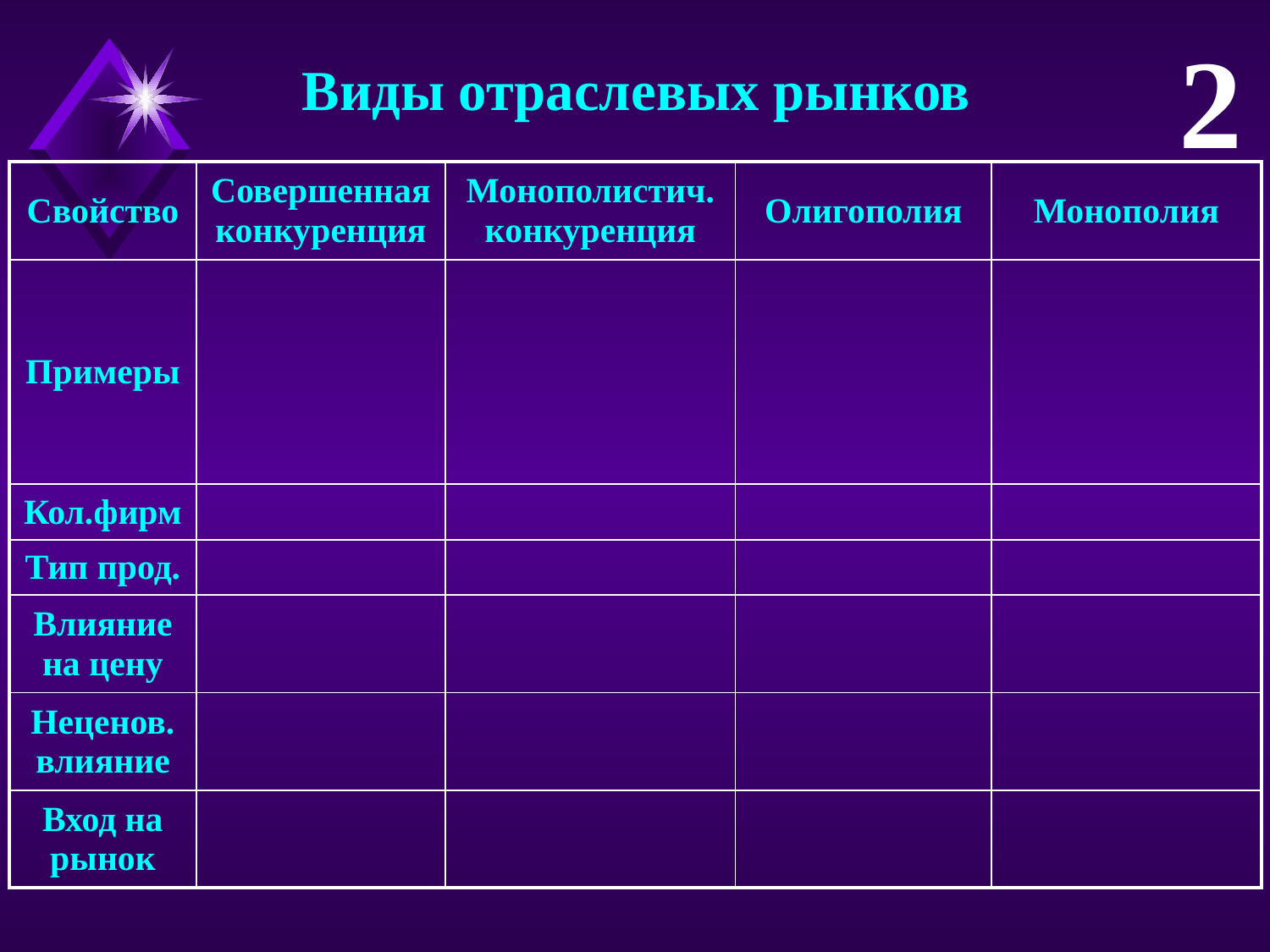

2
Виды отраслевых рынков
| Свойство | Совершенная конкуренция | Монополистич. конкуренция | Олигополия | Монополия |
| --- | --- | --- | --- | --- |
| Примеры |  |  |  |  |
| Кол.фирм |  |  |  |  |
| Тип прод. |  |  |  |  |
| Влияние на цену |  |  |  |  |
| Неценов.влияние |  |  |  |  |
| Вход на рынок |  |  |  |  |